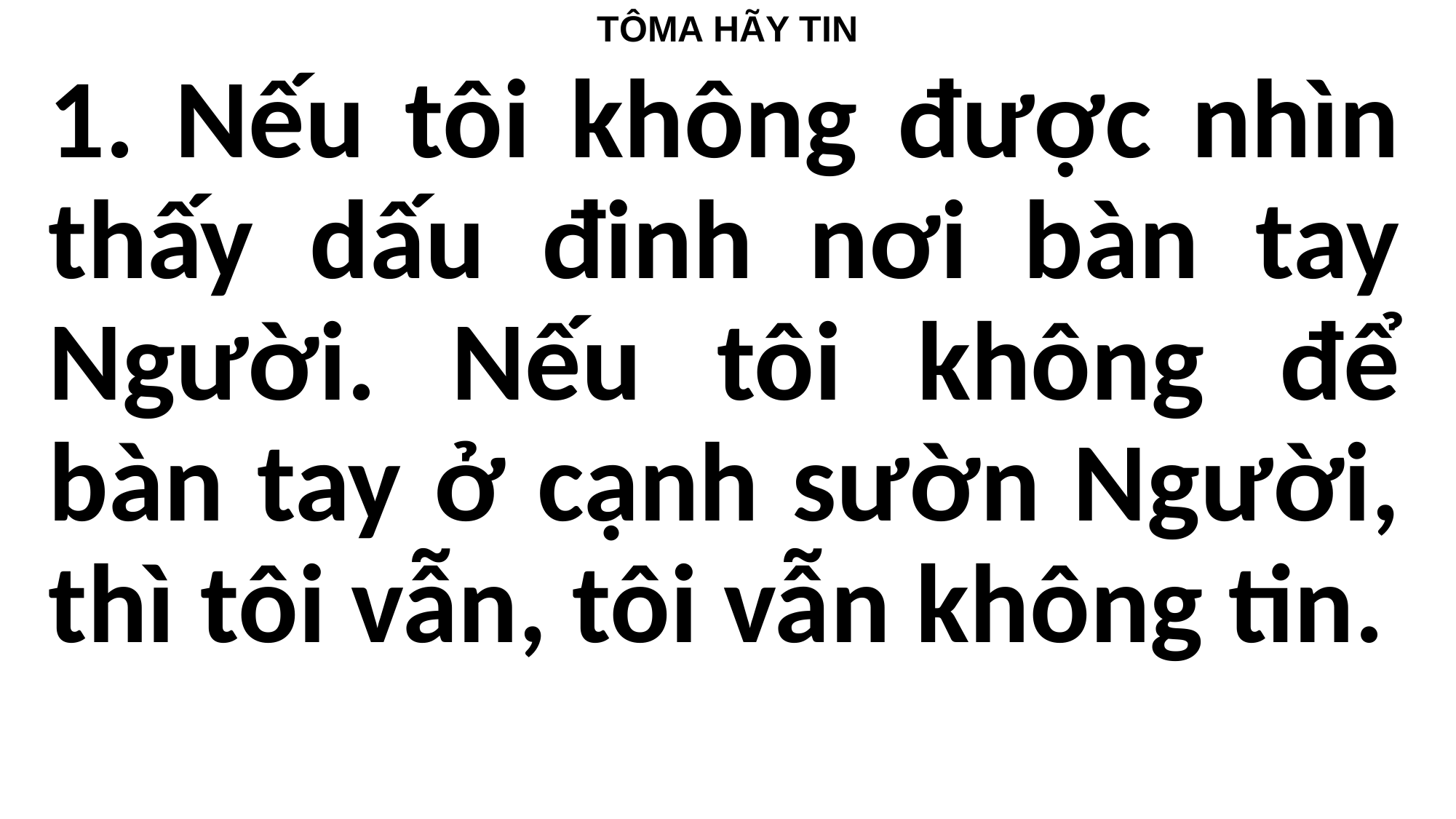

TÔMA HÃY TIN
1. Nếu tôi không được nhìn thấy dấu đinh nơi bàn tay Người. Nếu tôi không để bàn tay ở cạnh sườn Người, thì tôi vẫn, tôi vẫn không tin.